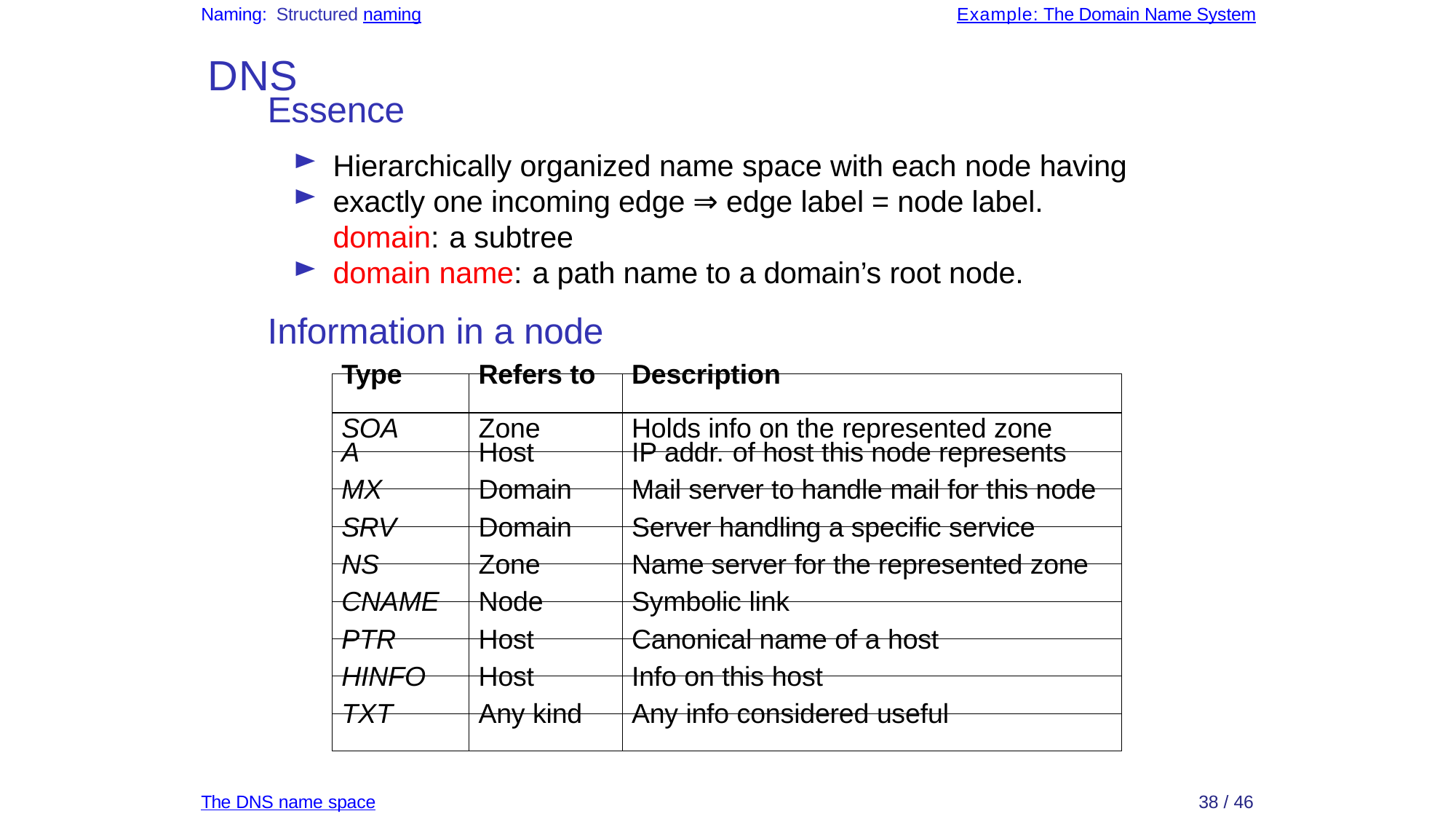

Naming: Structured naming
Example: The Domain Name System
DNS
Essence
Hierarchically organized name space with each node having
exactly one incoming edge ⇒ edge label = node label.  domain: a subtree
domain name: a path name to a domain’s root node.
Information in a node
| Type | Refers to | Description |
| --- | --- | --- |
| SOA | Zone | Holds info on the represented zone |
| A | Host | IP addr. of host this node represents |
| MX | Domain | Mail server to handle mail for this node |
| SRV | Domain | Server handling a specific service |
| NS | Zone | Name server for the represented zone |
| CNAME | Node | Symbolic link |
| PTR | Host | Canonical name of a host |
| HINFO | Host | Info on this host |
| TXT | Any kind | Any info considered useful |
The DNS name space
38 / 46